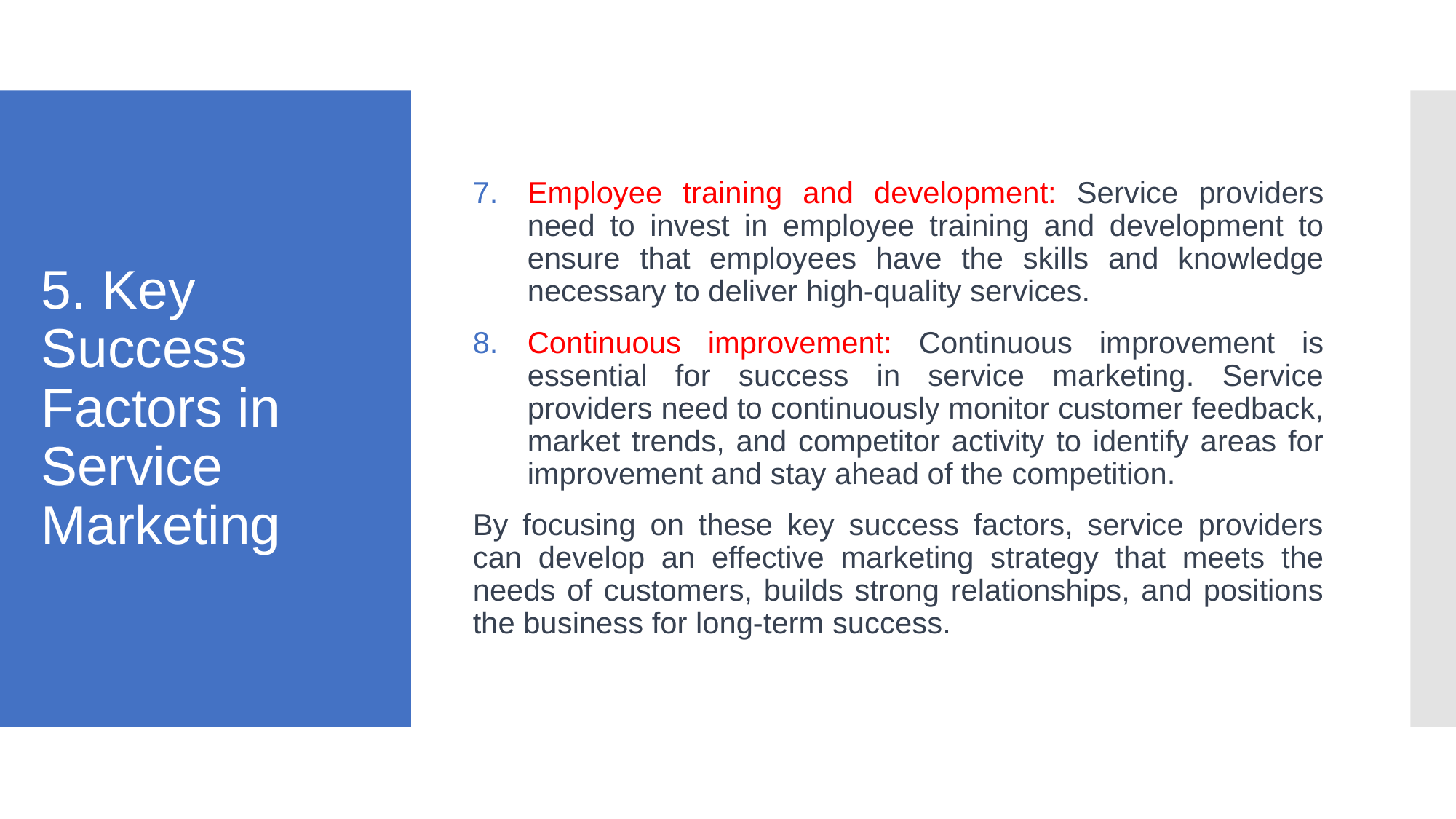

Employee training and development: Service providers need to invest in employee training and development to ensure that employees have the skills and knowledge necessary to deliver high-quality services.
Continuous improvement: Continuous improvement is essential for success in service marketing. Service providers need to continuously monitor customer feedback, market trends, and competitor activity to identify areas for improvement and stay ahead of the competition.
By focusing on these key success factors, service providers can develop an effective marketing strategy that meets the needs of customers, builds strong relationships, and positions the business for long-term success.
# 5. Key Success Factors in Service Marketing